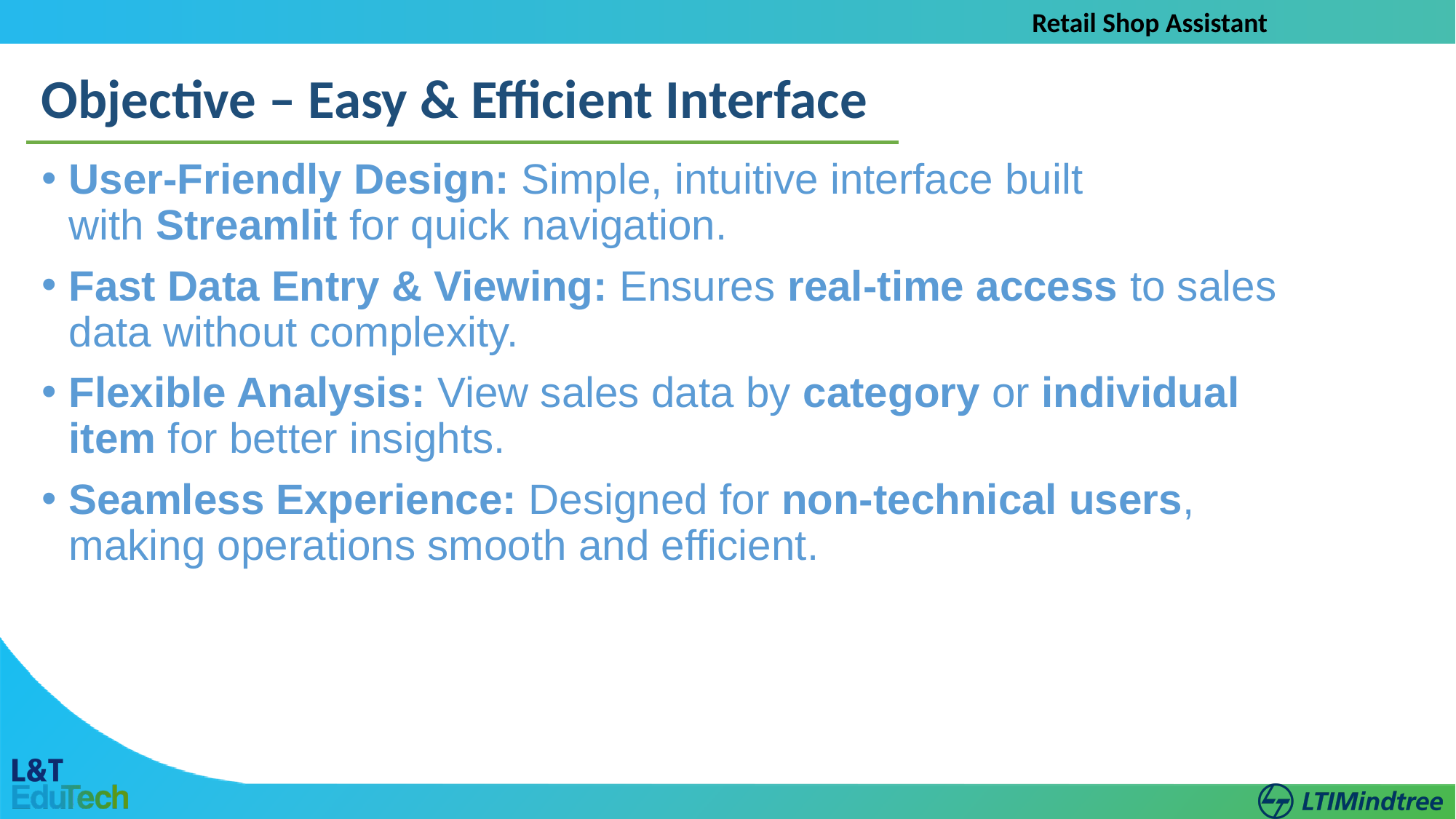

Retail Shop Assistant

Objective – Easy & Efficient Interface

User-Friendly Design: Simple, intuitive interface built with Streamlit for quick navigation.
Fast Data Entry & Viewing: Ensures real-time access to sales data without complexity.
Flexible Analysis: View sales data by category or individual item for better insights.
Seamless Experience: Designed for non-technical users, making operations smooth and efficient.